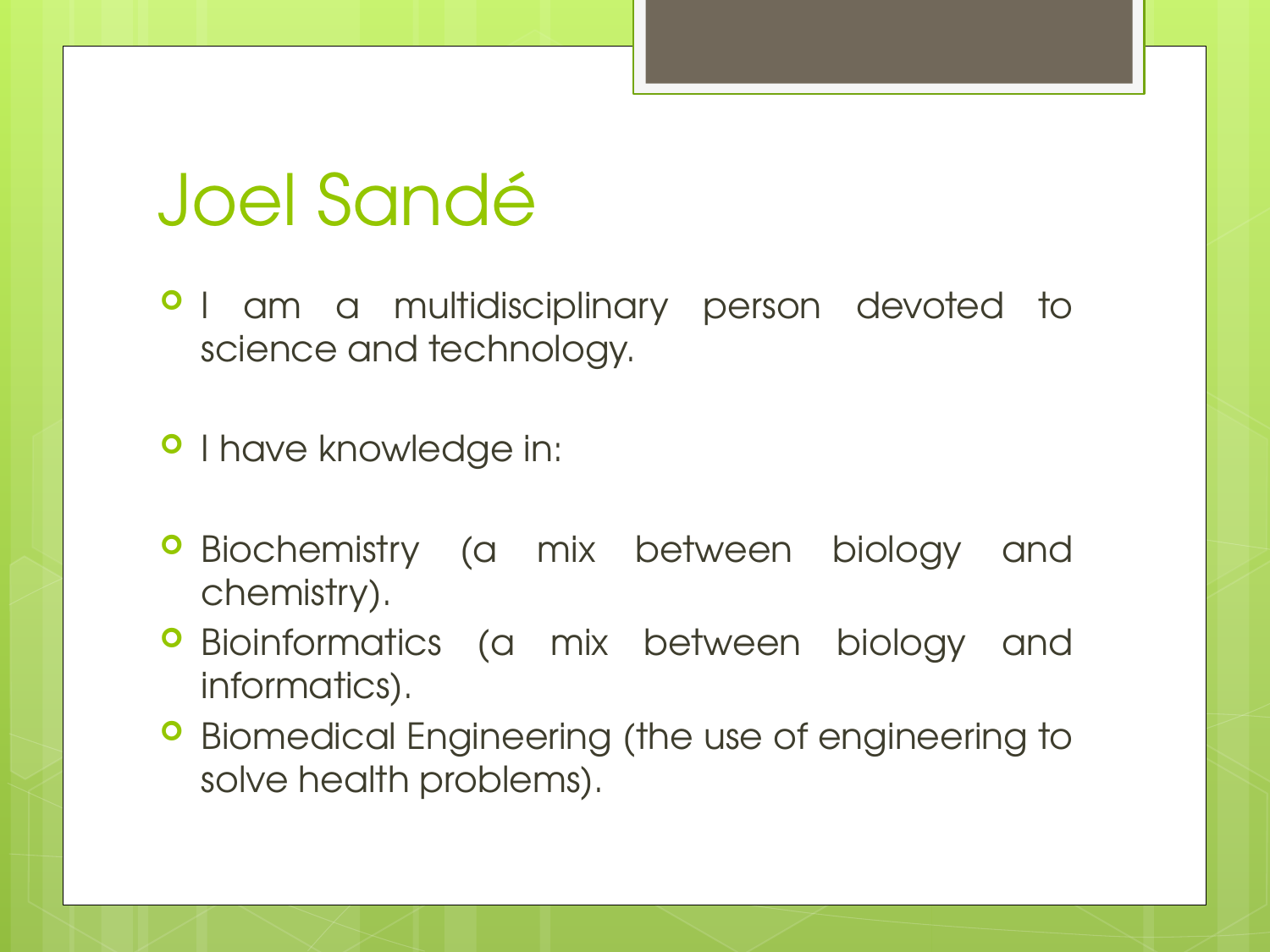

# Joel Sandé
I am a multidisciplinary person devoted to science and technology.

I have knowledge in:

Biochemistry (a mix between biology and chemistry).
Bioinformatics (a mix between biology and informatics).
Biomedical Engineering (the use of engineering to solve health problems).